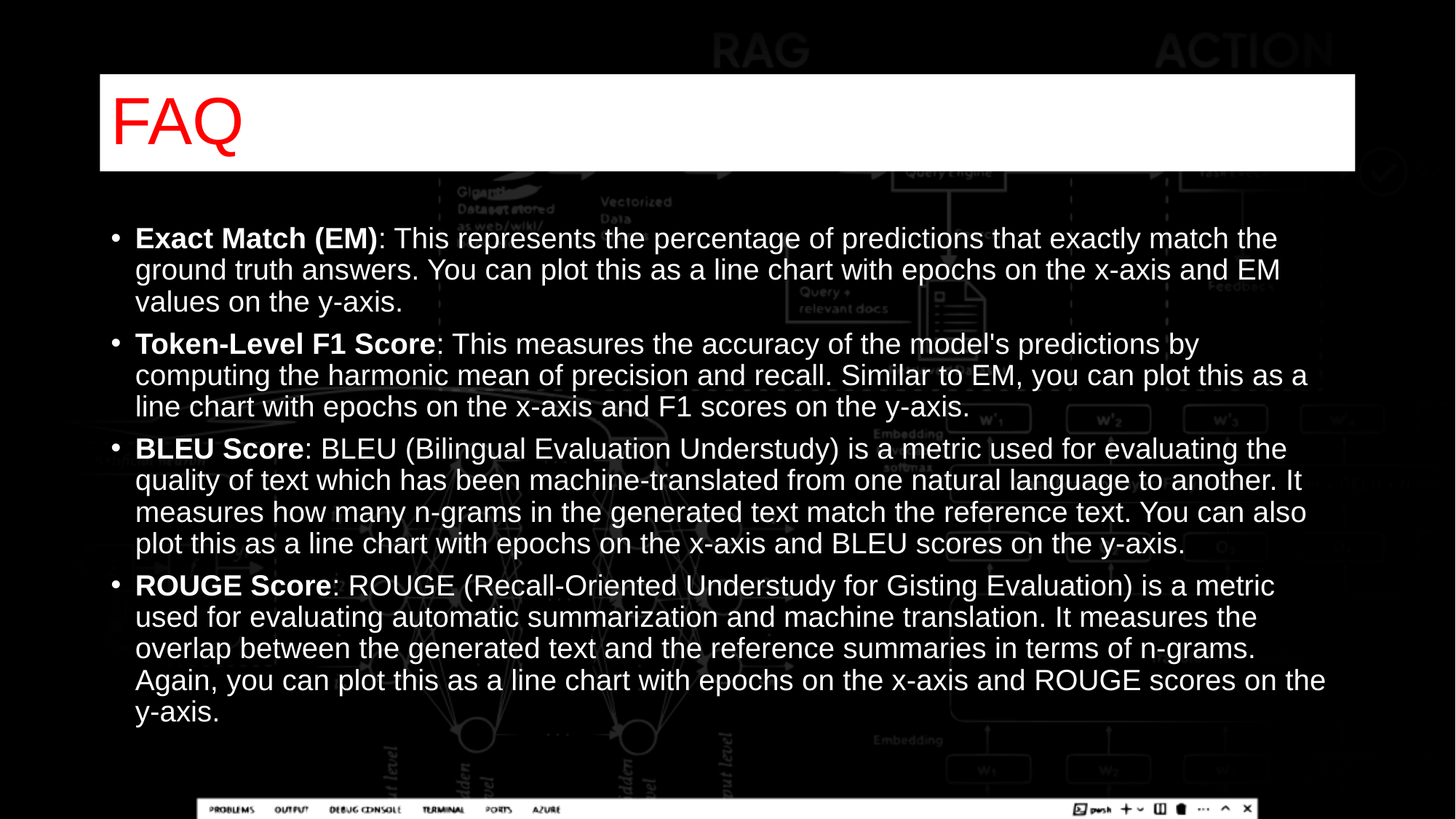

# FAQ
Exact Match (EM): This represents the percentage of predictions that exactly match the ground truth answers. You can plot this as a line chart with epochs on the x-axis and EM values on the y-axis.
Token-Level F1 Score: This measures the accuracy of the model's predictions by computing the harmonic mean of precision and recall. Similar to EM, you can plot this as a line chart with epochs on the x-axis and F1 scores on the y-axis.
BLEU Score: BLEU (Bilingual Evaluation Understudy) is a metric used for evaluating the quality of text which has been machine-translated from one natural language to another. It measures how many n-grams in the generated text match the reference text. You can also plot this as a line chart with epochs on the x-axis and BLEU scores on the y-axis.
ROUGE Score: ROUGE (Recall-Oriented Understudy for Gisting Evaluation) is a metric used for evaluating automatic summarization and machine translation. It measures the overlap between the generated text and the reference summaries in terms of n-grams. Again, you can plot this as a line chart with epochs on the x-axis and ROUGE scores on the y-axis.